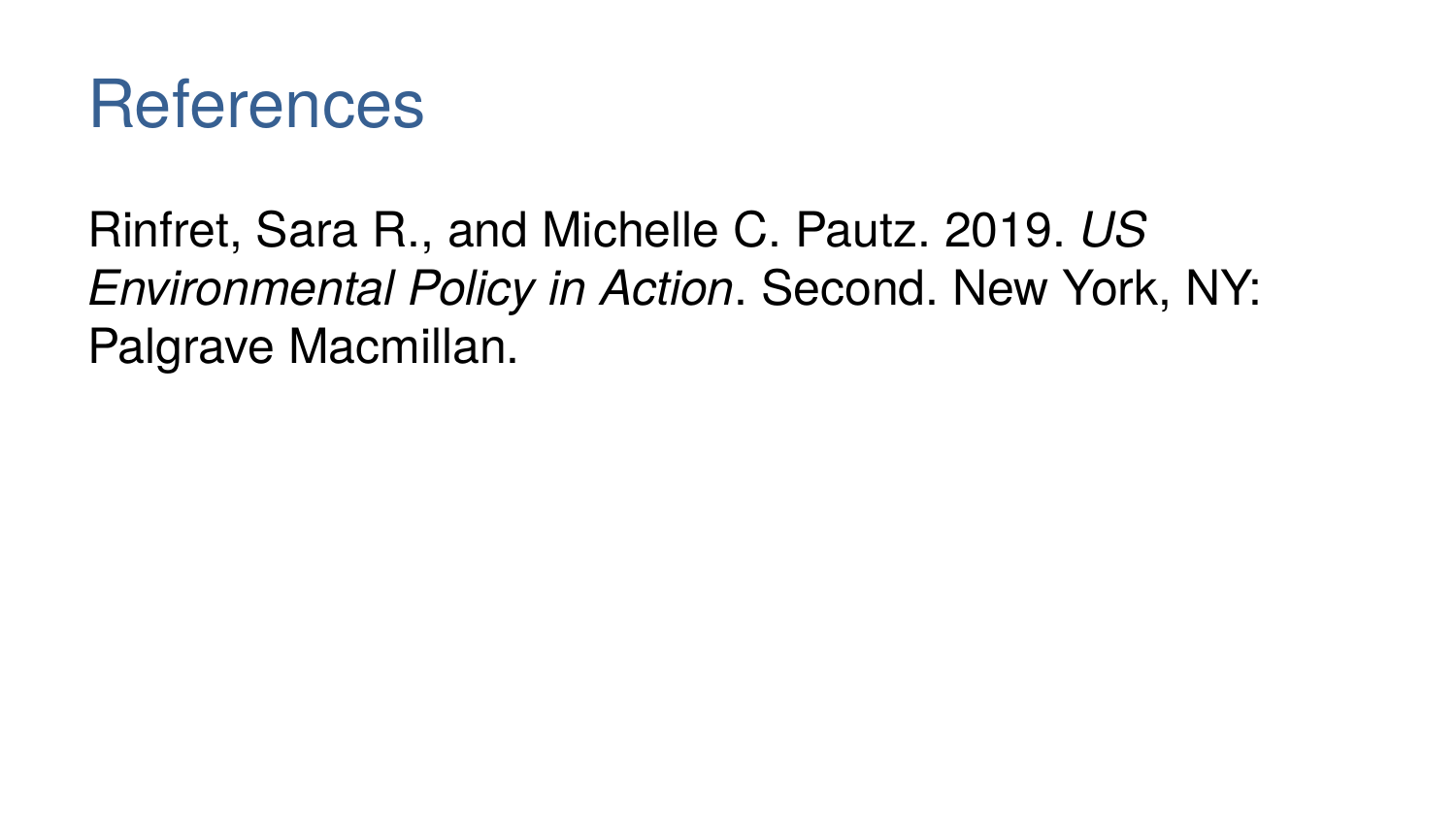

# References
Rinfret, Sara R., and Michelle C. Pautz. 2019. US Environmental Policy in Action. Second. New York, NY: Palgrave Macmillan.